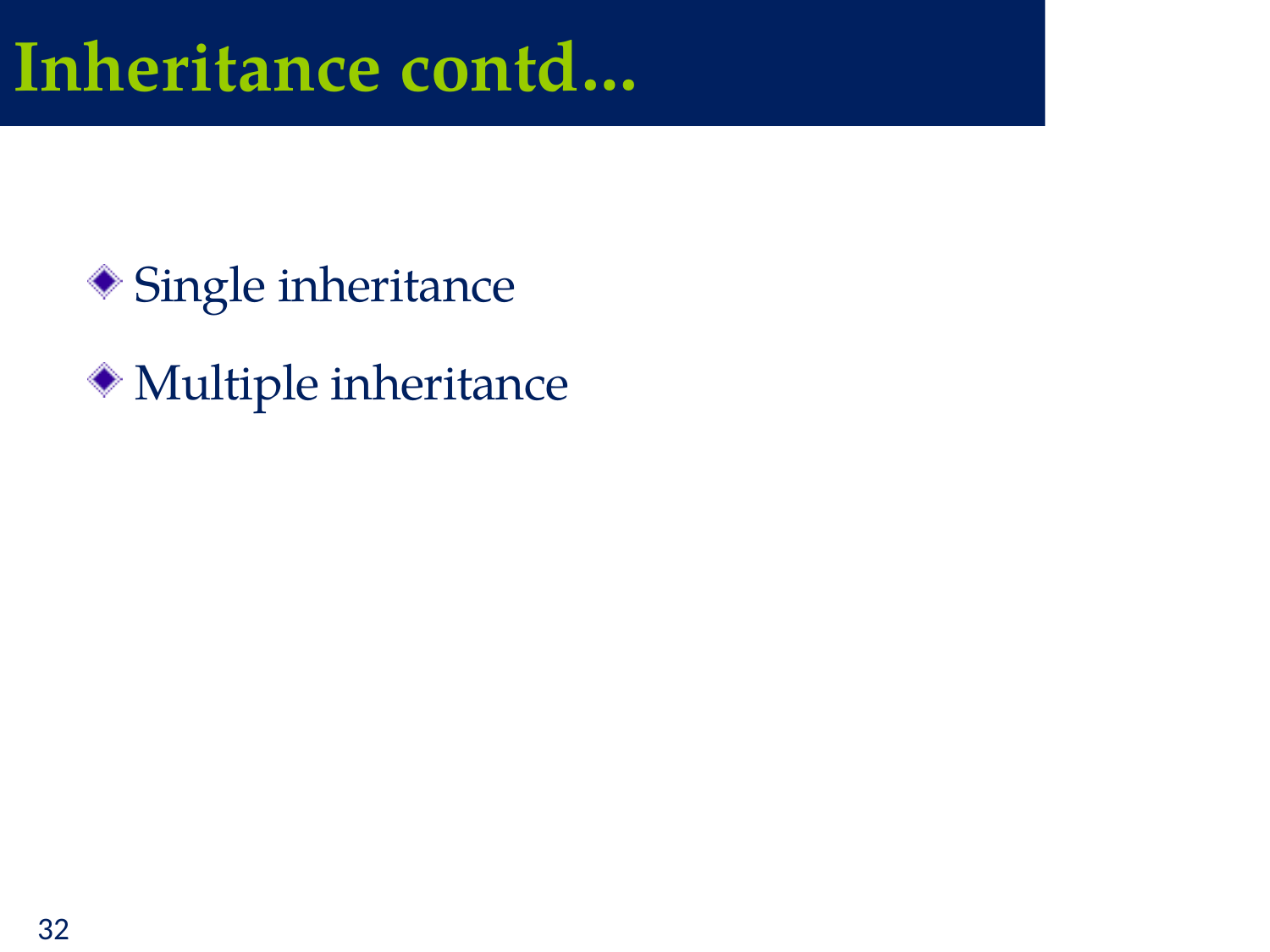

# Inheritance contd…
Single inheritance
Multiple inheritance
32